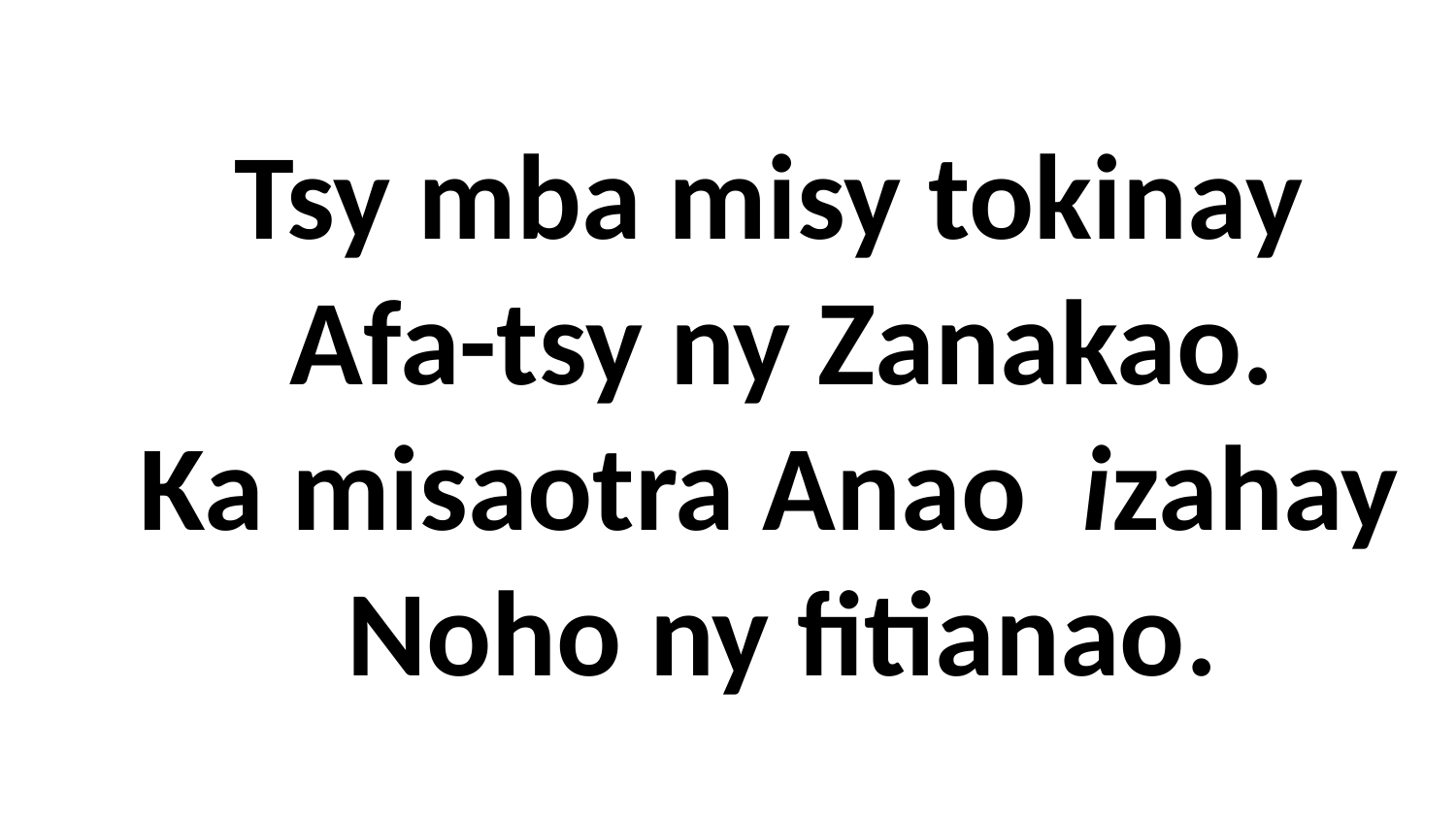

# Tsy mba misy tokinay Afa-tsy ny Zanakao. Ka misaotra Anao  izahay Noho ny fitianao.